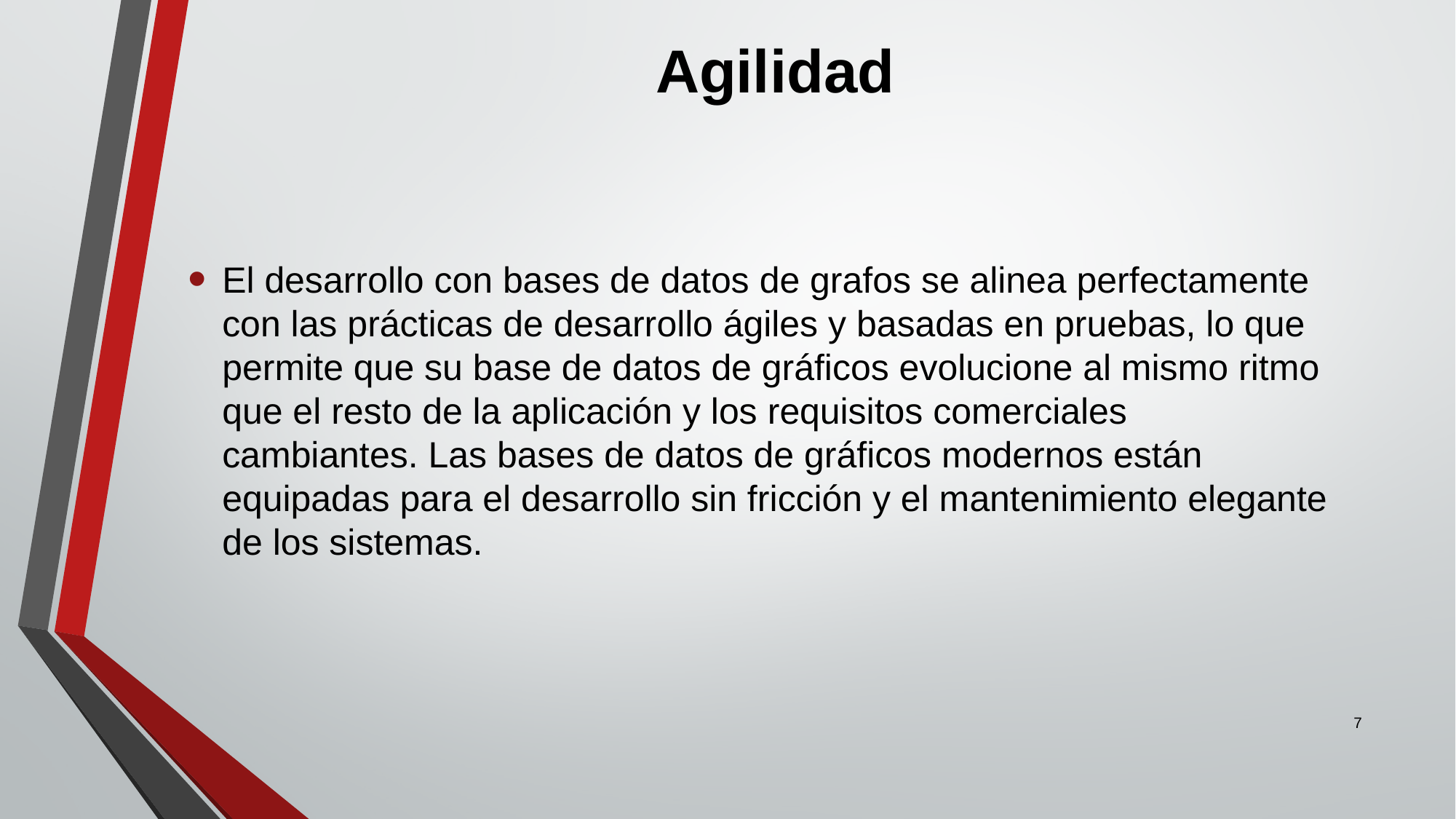

# Agilidad
El desarrollo con bases de datos de grafos se alinea perfectamente con las prácticas de desarrollo ágiles y basadas en pruebas, lo que permite que su base de datos de gráficos evolucione al mismo ritmo que el resto de la aplicación y los requisitos comerciales cambiantes. Las bases de datos de gráficos modernos están equipadas para el desarrollo sin fricción y el mantenimiento elegante de los sistemas.
7